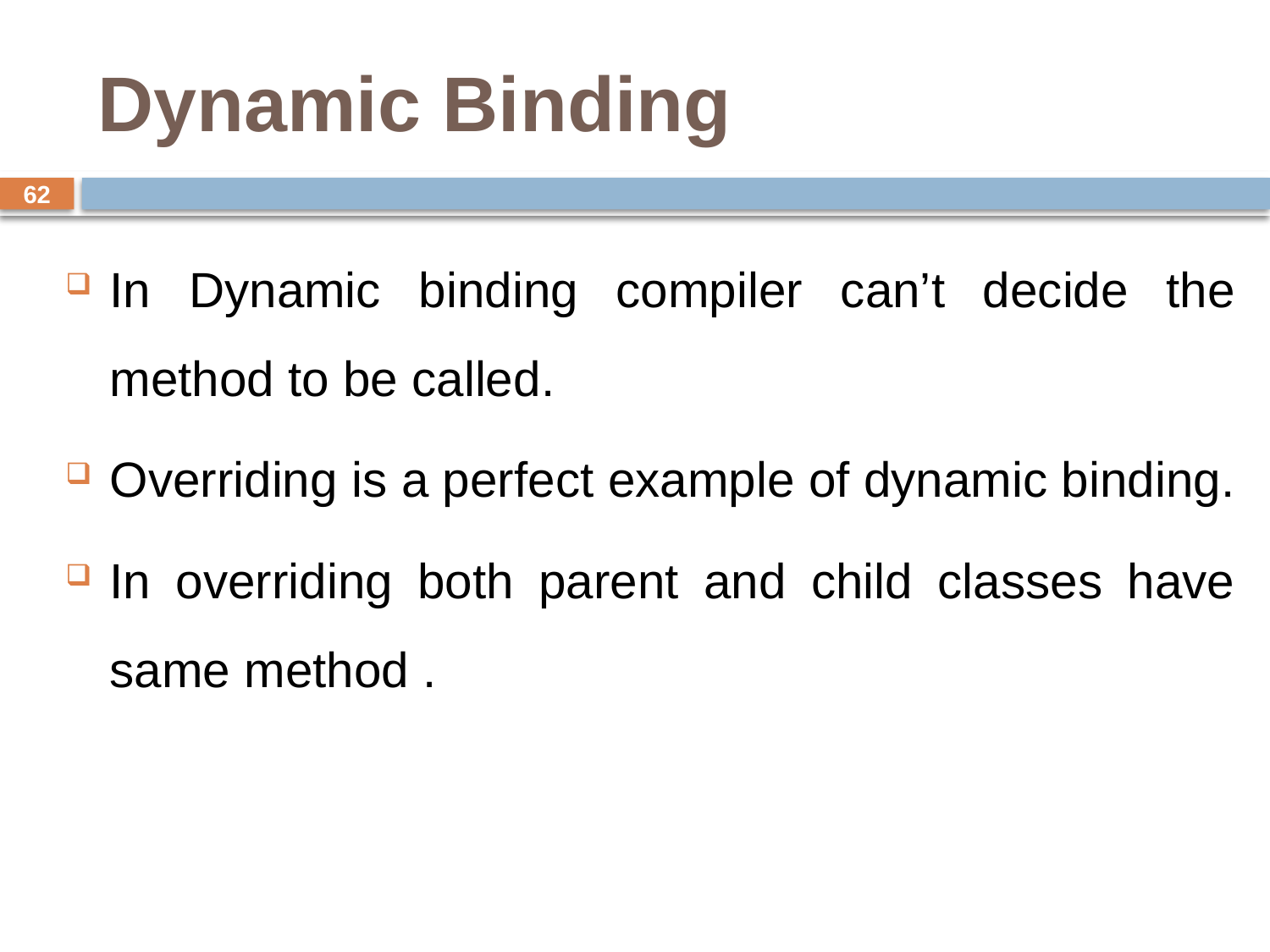

# Dynamic Binding
62
In Dynamic binding compiler can’t decide the method to be called.
Overriding is a perfect example of dynamic binding.
In overriding both parent and child classes have same method .